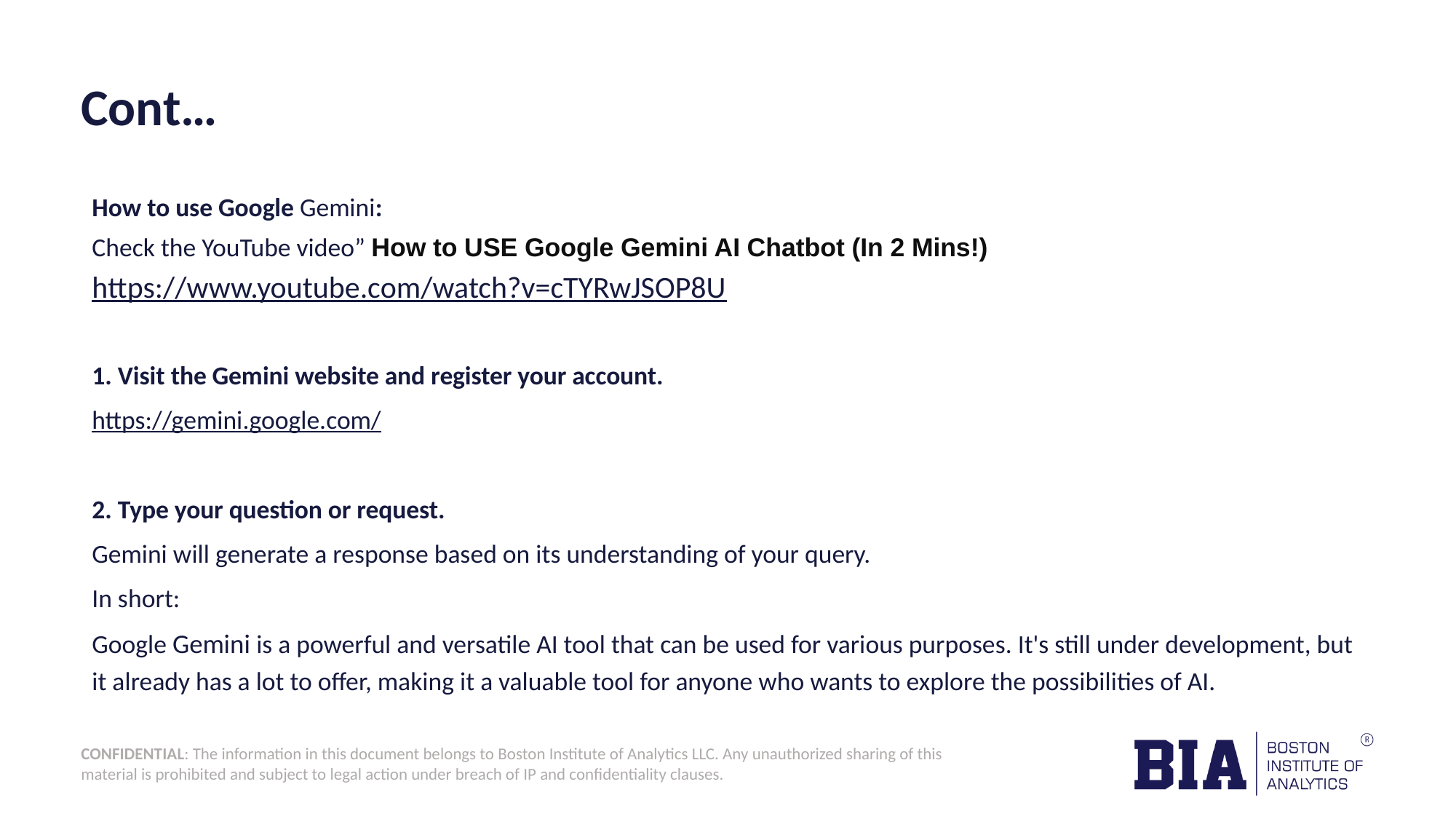

# Cont…
How to use Google Gemini:
Check the YouTube video” How to USE Google Gemini AI Chatbot (In 2 Mins!)
https://www.youtube.com/watch?v=cTYRwJSOP8U

1. Visit the Gemini website and register your account.
https://gemini.google.com/

2. Type your question or request.
Gemini will generate a response based on its understanding of your query.
In short:
Google Gemini is a powerful and versatile AI tool that can be used for various purposes. It's still under development, but it already has a lot to offer, making it a valuable tool for anyone who wants to explore the possibilities of AI.